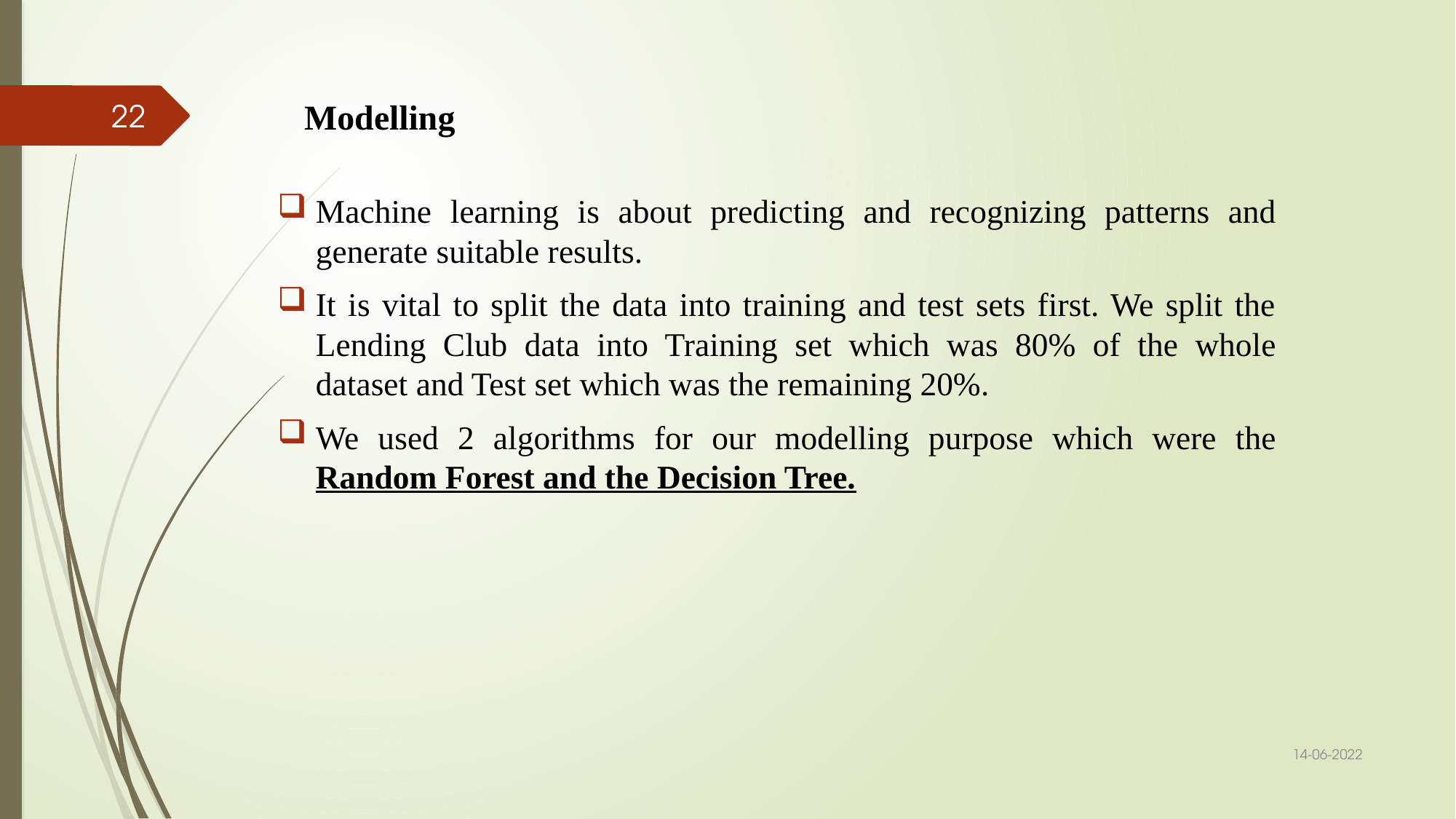

# Modelling
22

Machine learning is about predicting and recognizing patterns and generate suitable results.
It is vital to split the data into training and test sets first. We split the Lending Club data into Training set which was 80% of the whole dataset and Test set which was the remaining 20%.
We used 2 algorithms for our modelling purpose which were the Random Forest and the Decision Tree.

14-06-2022